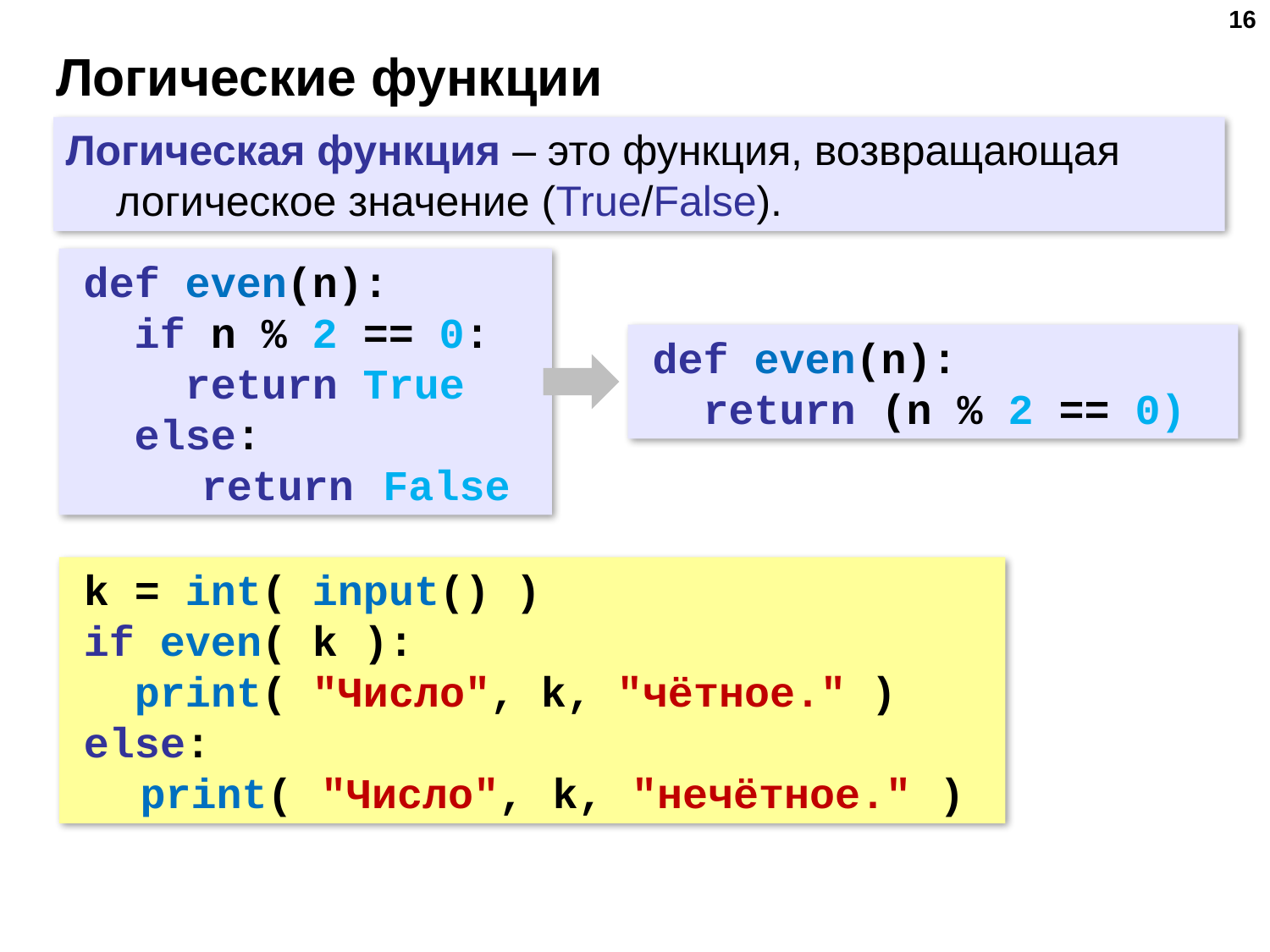

16
# Логические функции
Логическая функция – это функция, возвращающая логическое значение (True/False).
def even(n):
  if n % 2 == 0:
    return True
  else:
    return False
def even(n):
  return (n % 2 == 0)

k = int( input() )
if even( k ):
  print( "Число", k, "чётное." )
else:
  print( "Число", k, "нечётное." )